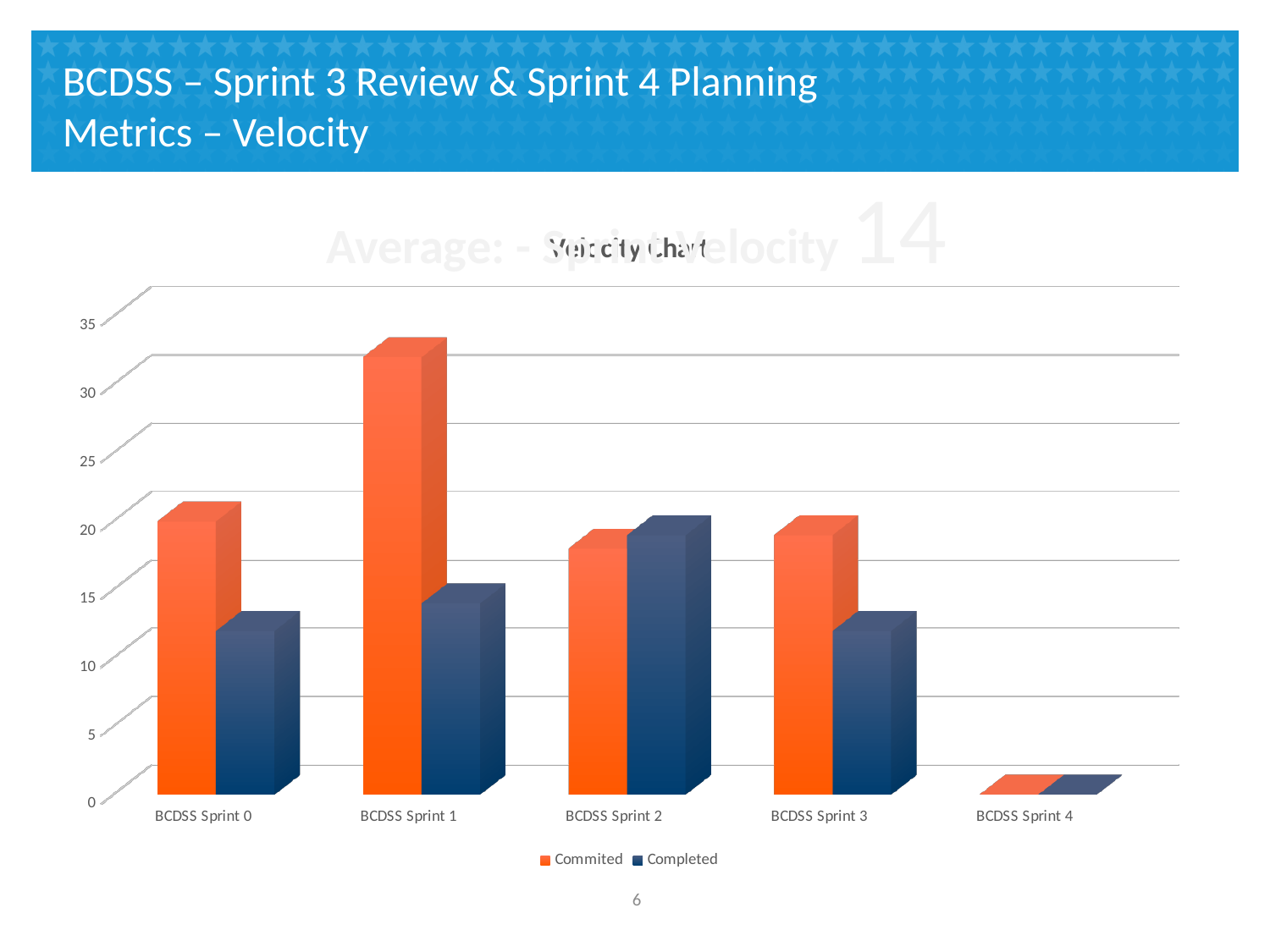

# BCDSS – Sprint 3 Review & Sprint 4 Planning Metrics – Velocity
Average: - Sprint Velocity 14

[unsupported chart]

6